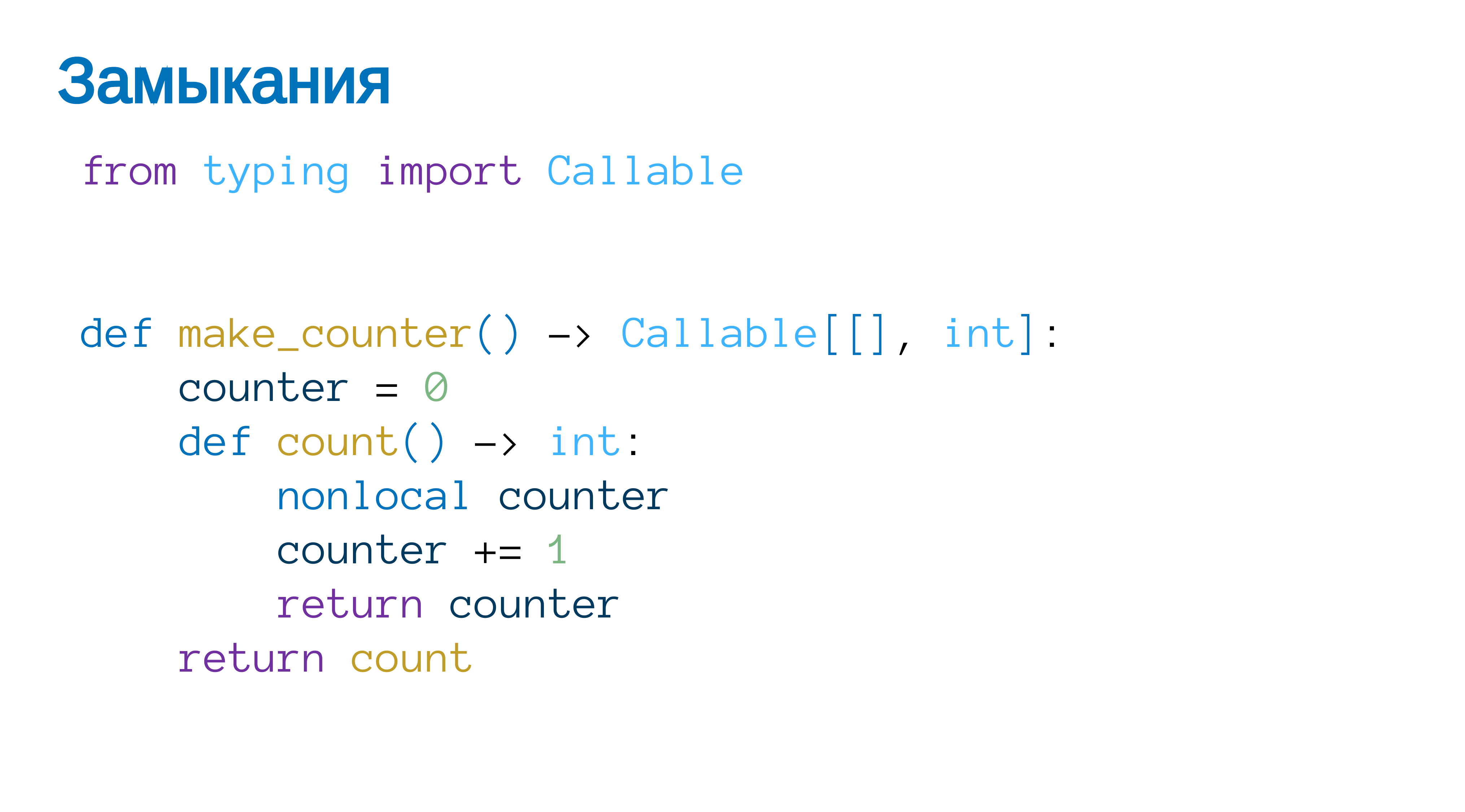

# Замыкания
from typing import Callable

def make_counter() -> Callable[[], int]:
    counter = 0
    def count() -> int:
        nonlocal counter
        counter += 1
        return counter
    return count
15